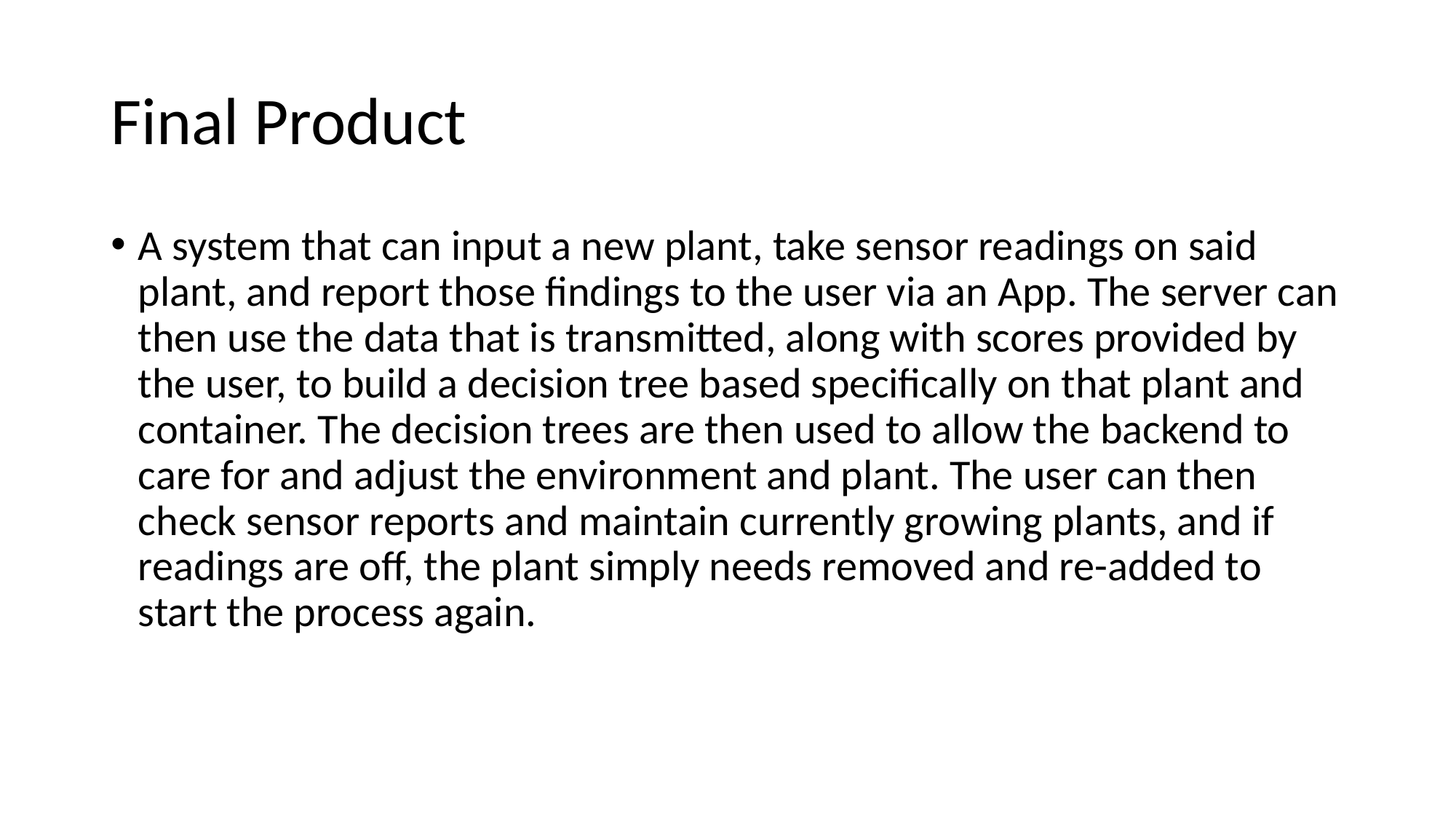

# Final Product
A system that can input a new plant, take sensor readings on said plant, and report those findings to the user via an App. The server can then use the data that is transmitted, along with scores provided by the user, to build a decision tree based specifically on that plant and container. The decision trees are then used to allow the backend to care for and adjust the environment and plant. The user can then check sensor reports and maintain currently growing plants, and if readings are off, the plant simply needs removed and re-added to start the process again.